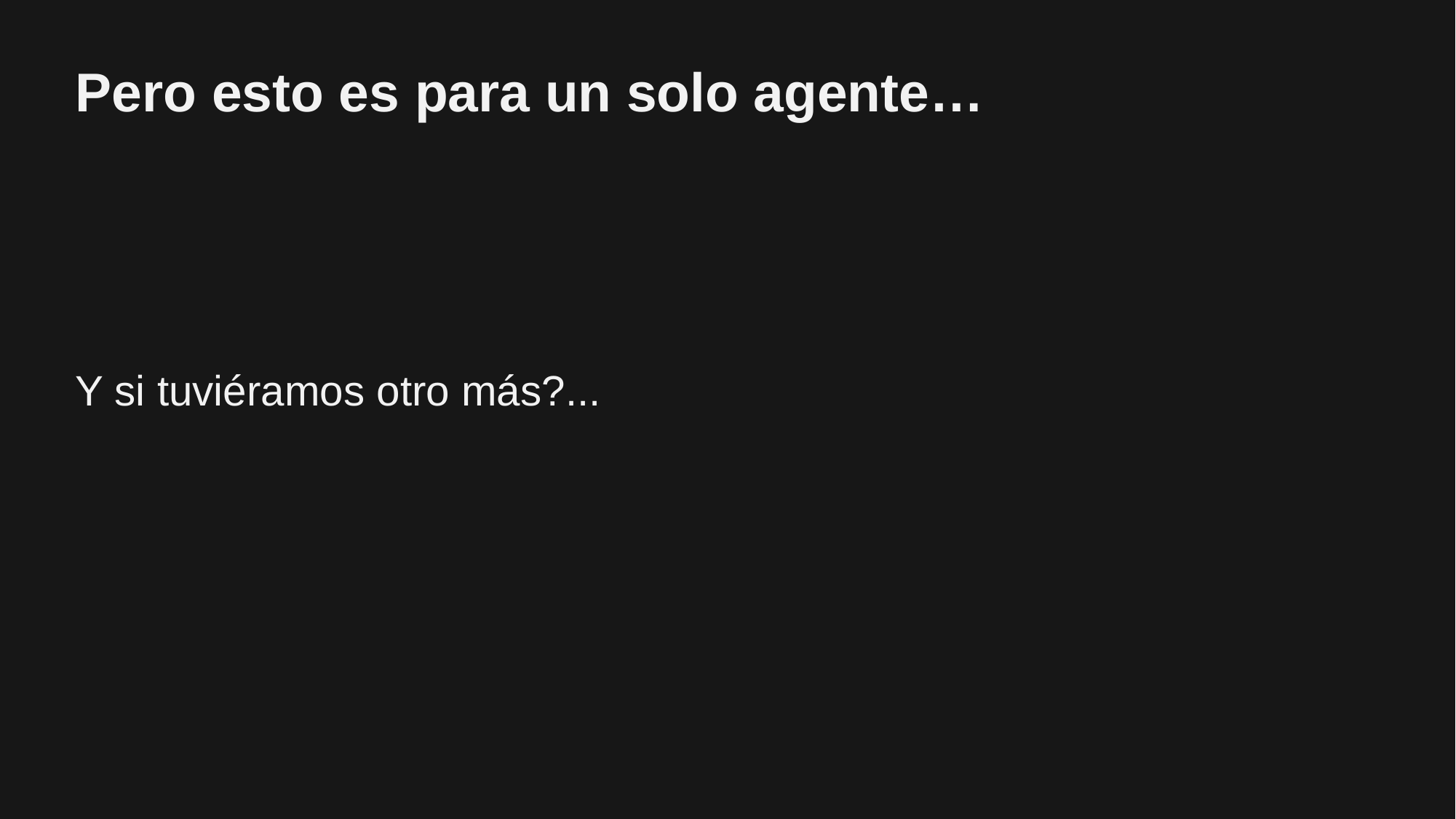

Pero esto es para un solo agente…
Y si tuviéramos otro más?...